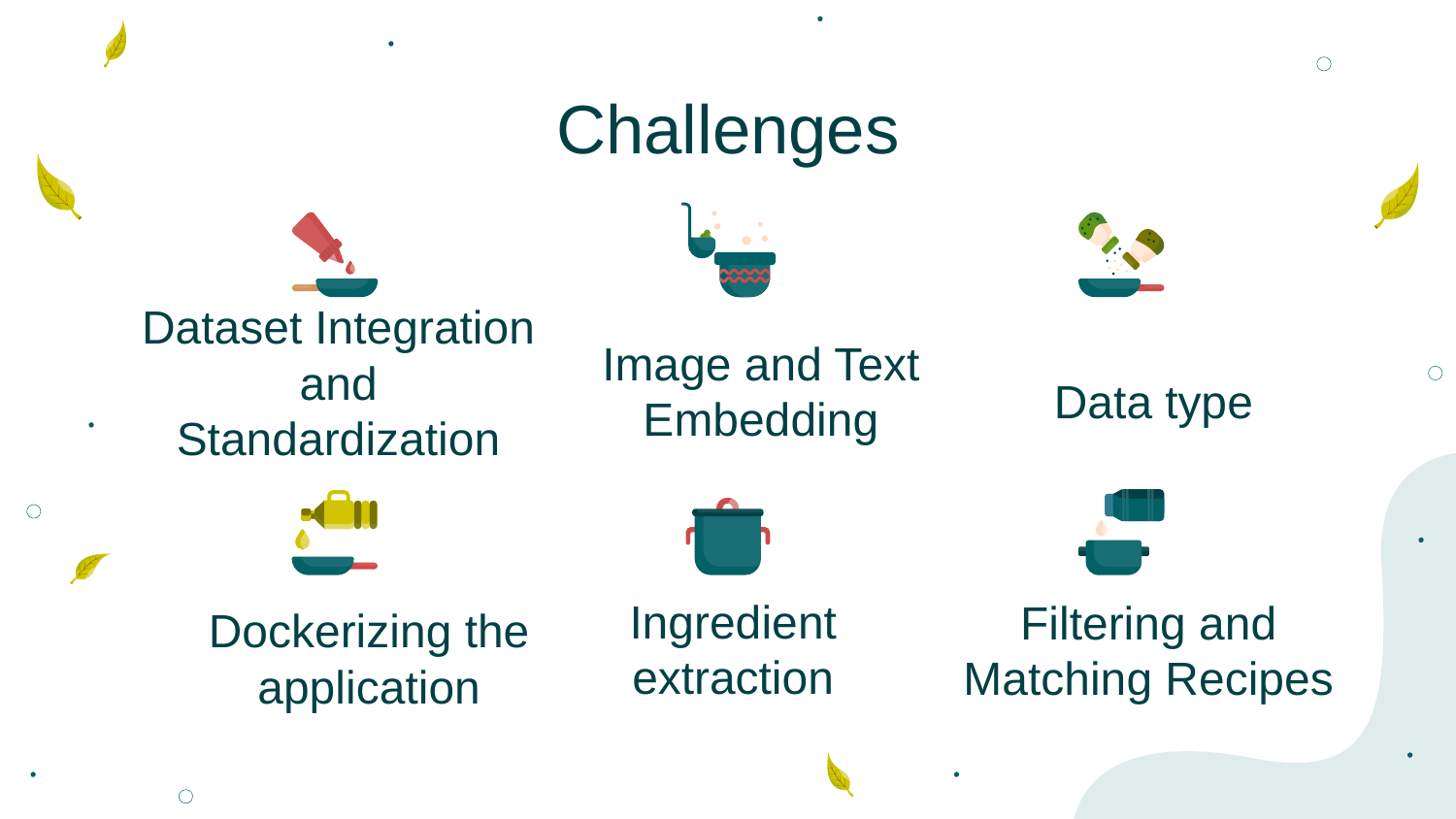

# Challenges

Data type
Image and Text Embedding
Dataset Integration and Standardization

Ingredient extraction
Filtering and Matching Recipes
Dockerizing the application